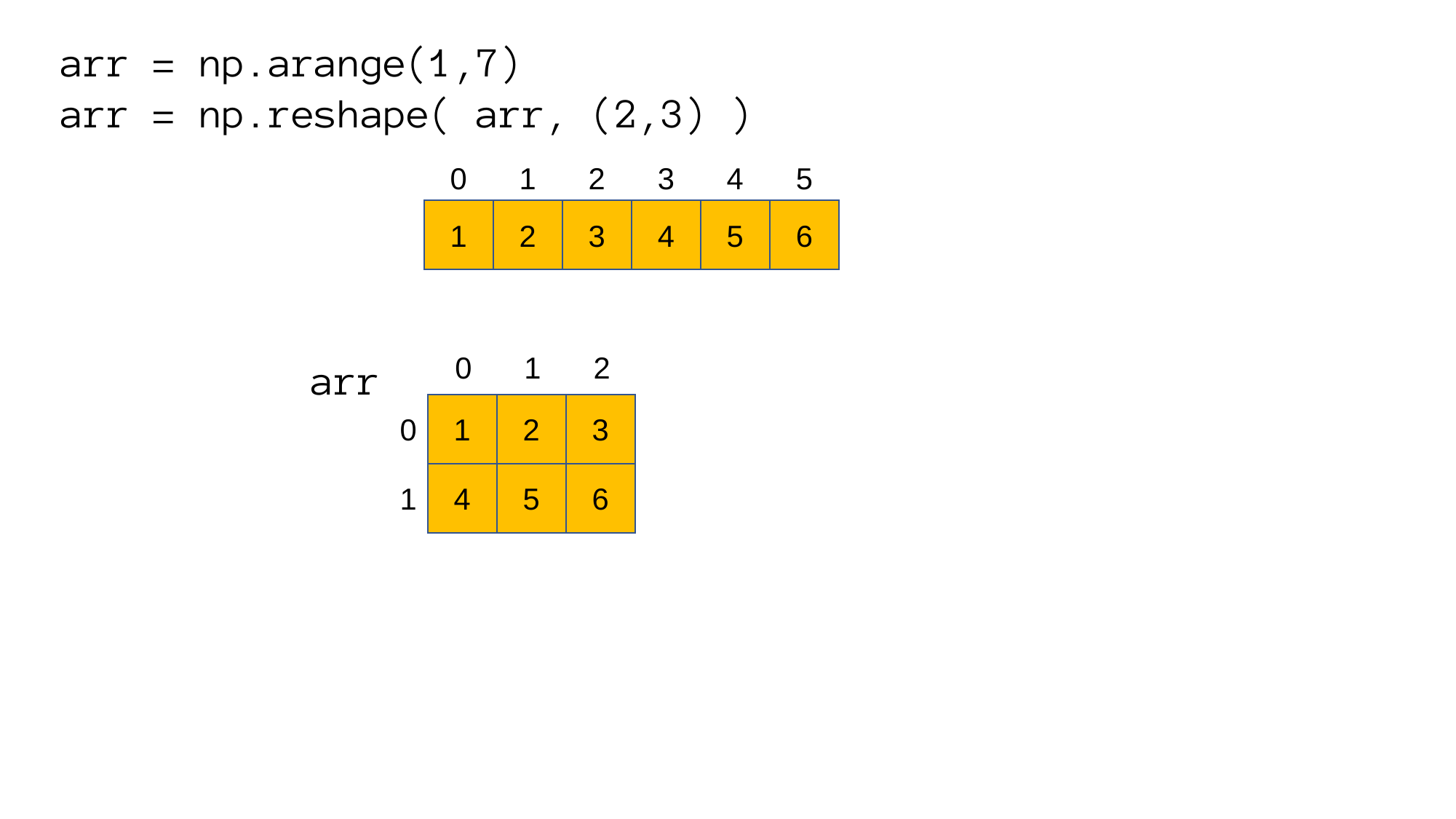

arr = np.arange(1,7)
arr = np.reshape( arr, (2,3) )
0
1
2
3
4
5
1
2
3
4
5
6
0
1
2
arr
0
1
2
3
1
4
5
6